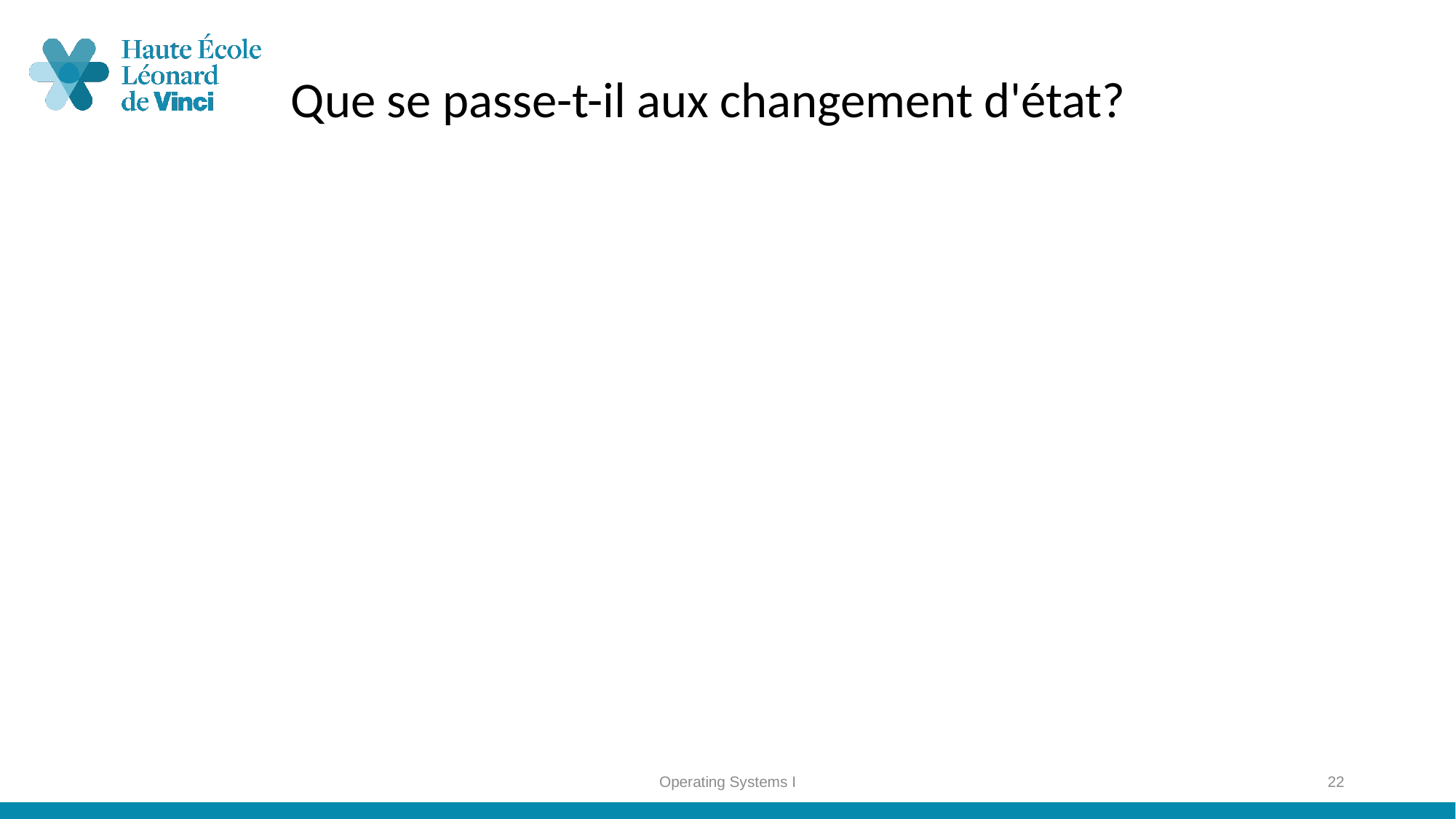

# Que se passe-t-il aux changement d'état?

Operating Systems I
22